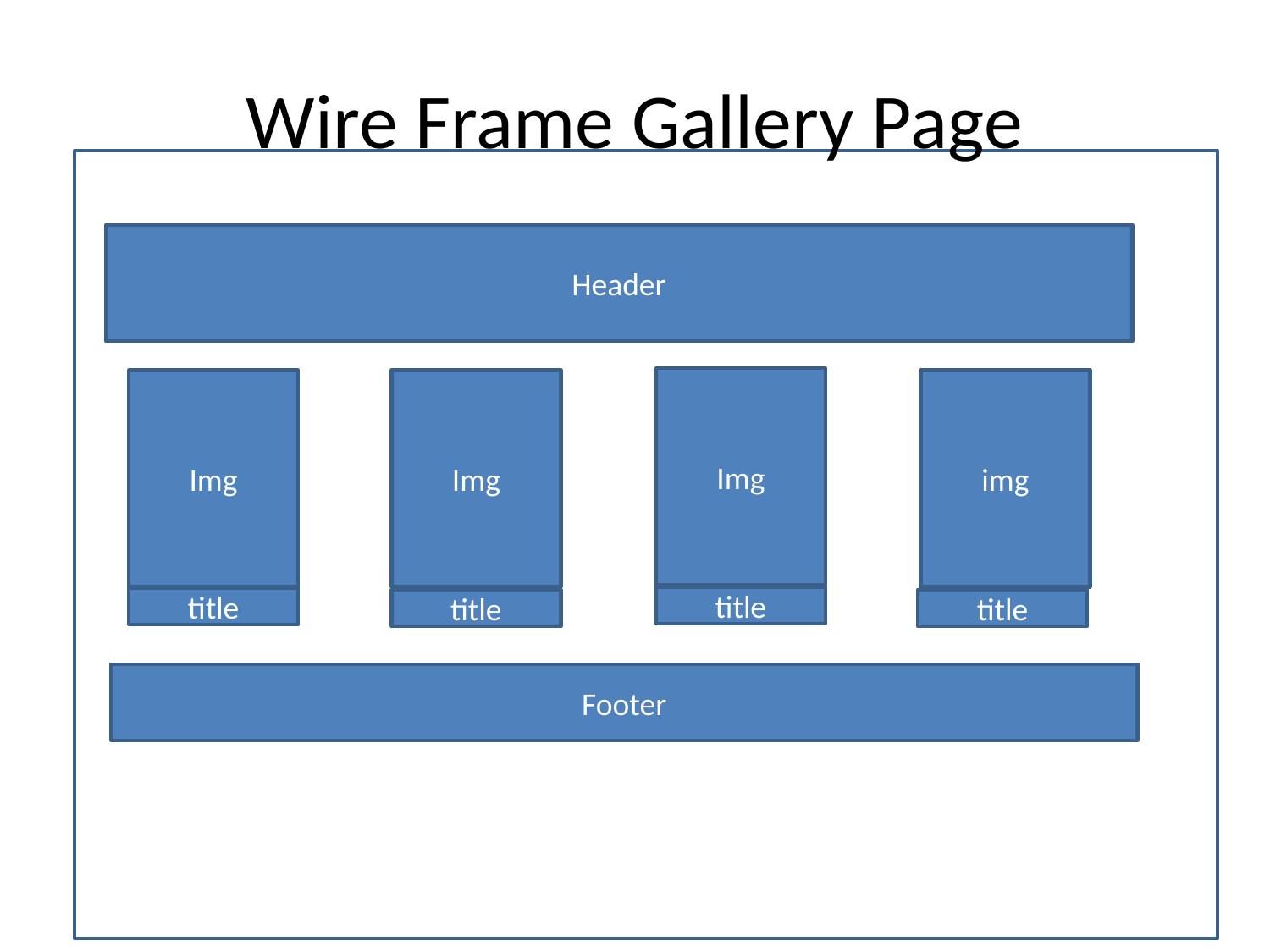

# Wire Frame Gallery Page

Header
Img
Img
Img
img
title
title
title
title
Footer